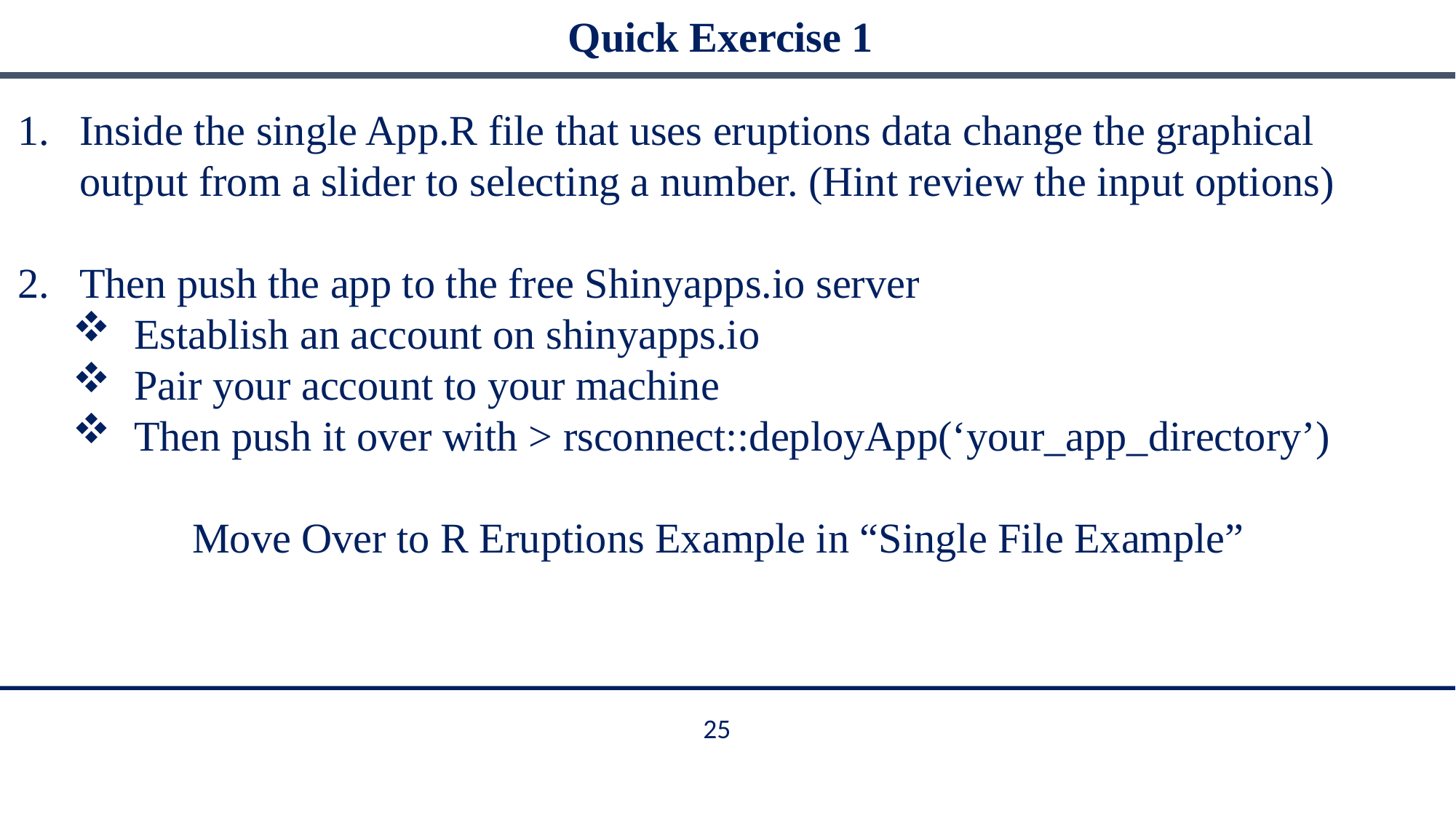

# Quick Exercise 1
Inside the single App.R file that uses eruptions data change the graphical output from a slider to selecting a number. (Hint review the input options)

Then push the app to the free Shinyapps.io server
Establish an account on shinyapps.io
Pair your account to your machine
Then push it over with > rsconnect::deployApp(‘your_app_directory’)

Move Over to R Eruptions Example in “Single File Example”